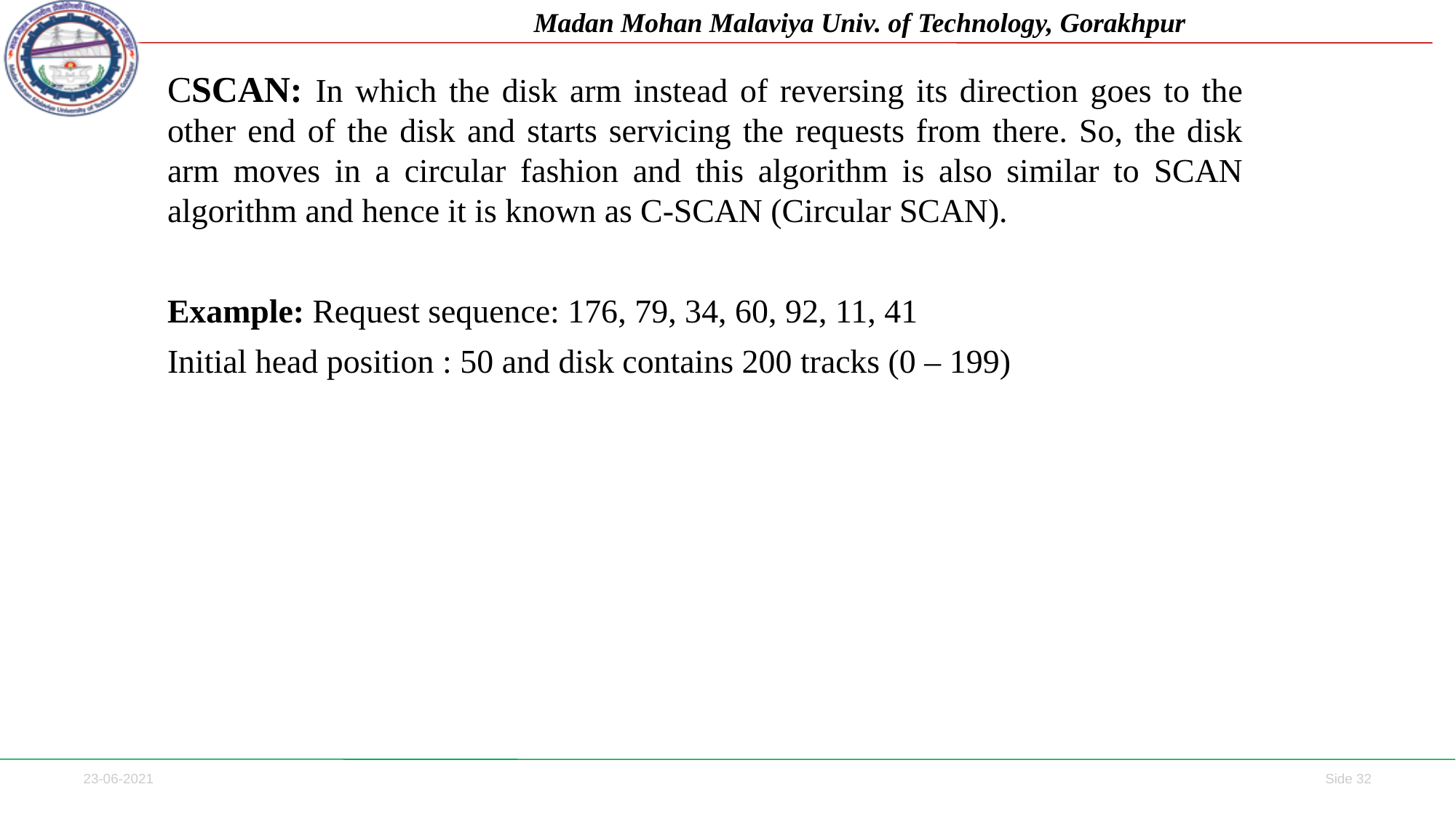

CSCAN: In which the disk arm instead of reversing its direction goes to the other end of the disk and starts servicing the requests from there. So, the disk arm moves in a circular fashion and this algorithm is also similar to SCAN algorithm and hence it is known as C-SCAN (Circular SCAN).

Example: Request sequence: 176, 79, 34, 60, 92, 11, 41
Initial head position : 50 and disk contains 200 tracks (0 – 199)